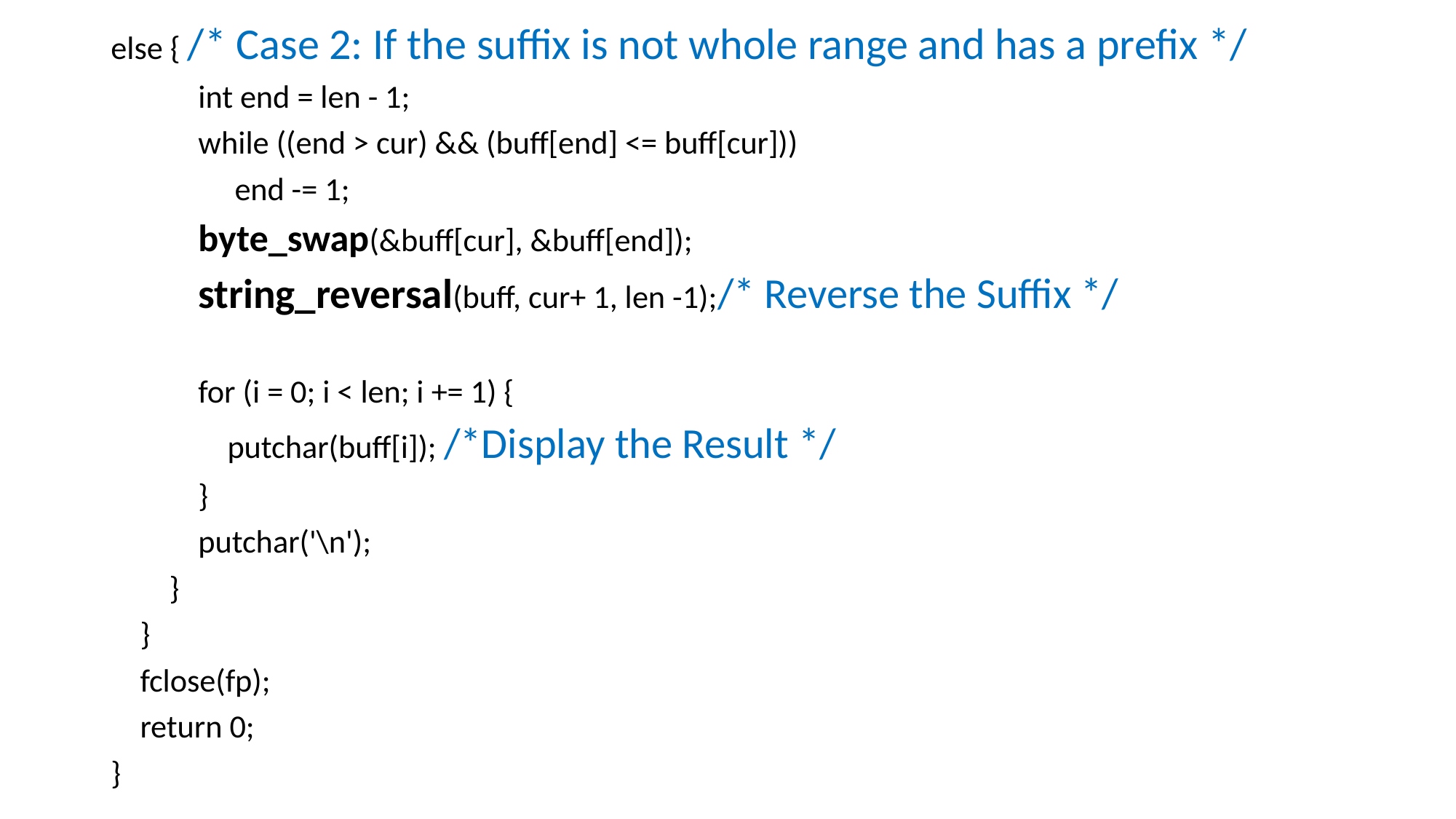

else { /* Case 2: If the suffix is not whole range and has a prefix */
            int end = len - 1;
            while ((end > cur) && (buff[end] <= buff[cur]))
                 end -= 1;
            byte_swap(&buff[cur], &buff[end]);
            string_reversal(buff, cur+ 1, len -1);/* Reverse the Suffix */

            for (i = 0; i < len; i += 1) {
                putchar(buff[i]); /*Display the Result */
            }
            putchar('\n');
        }
    }
    fclose(fp);
    return 0;
}